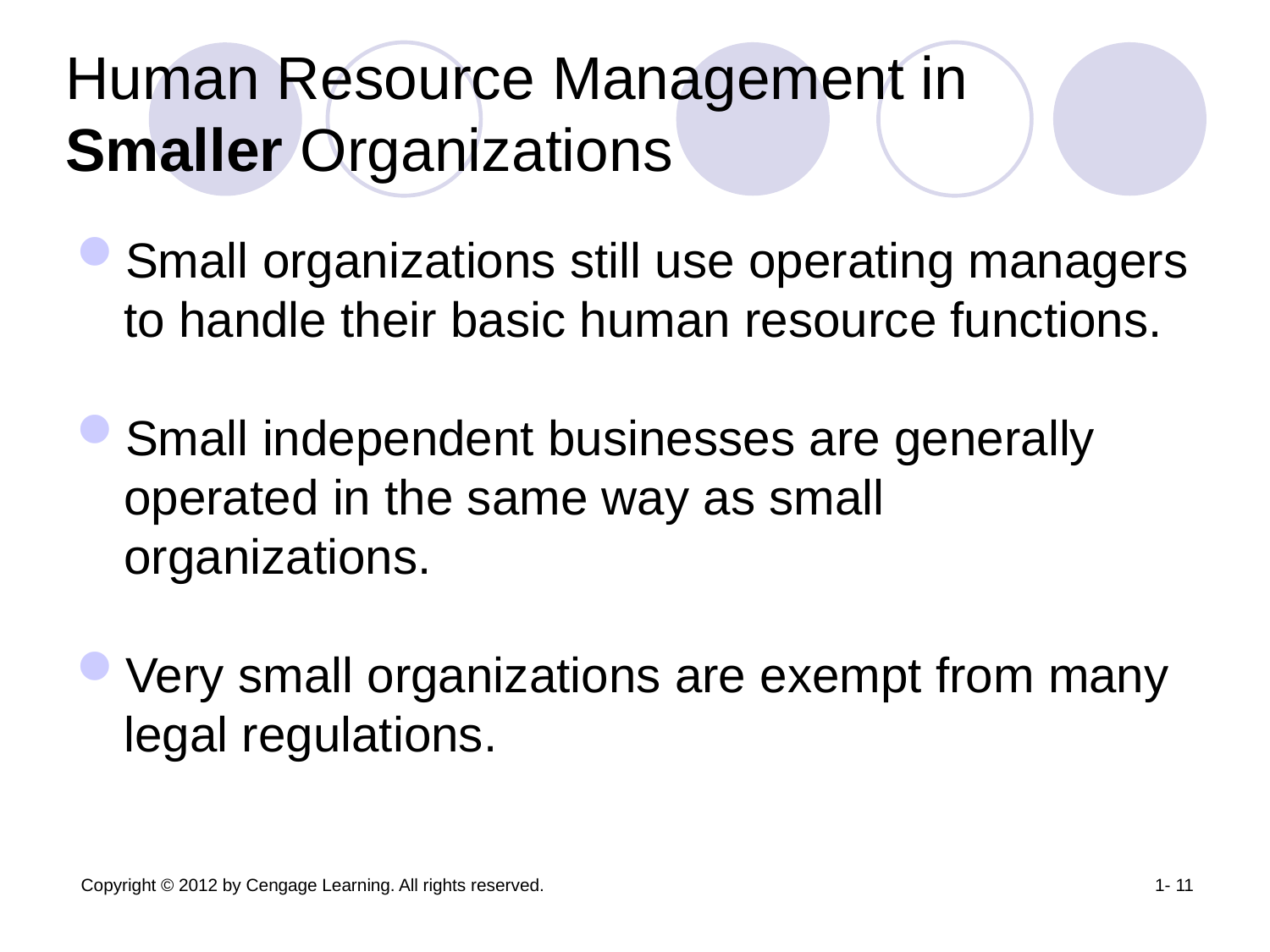

Human Resource Management in Smaller Organizations
Small organizations still use operating managers to handle their basic human resource functions.

Small independent businesses are generally operated in the same way as small organizations.

Very small organizations are exempt from many legal regulations.
 Copyright © 2012 by Cengage Learning. All rights reserved.
1- 11